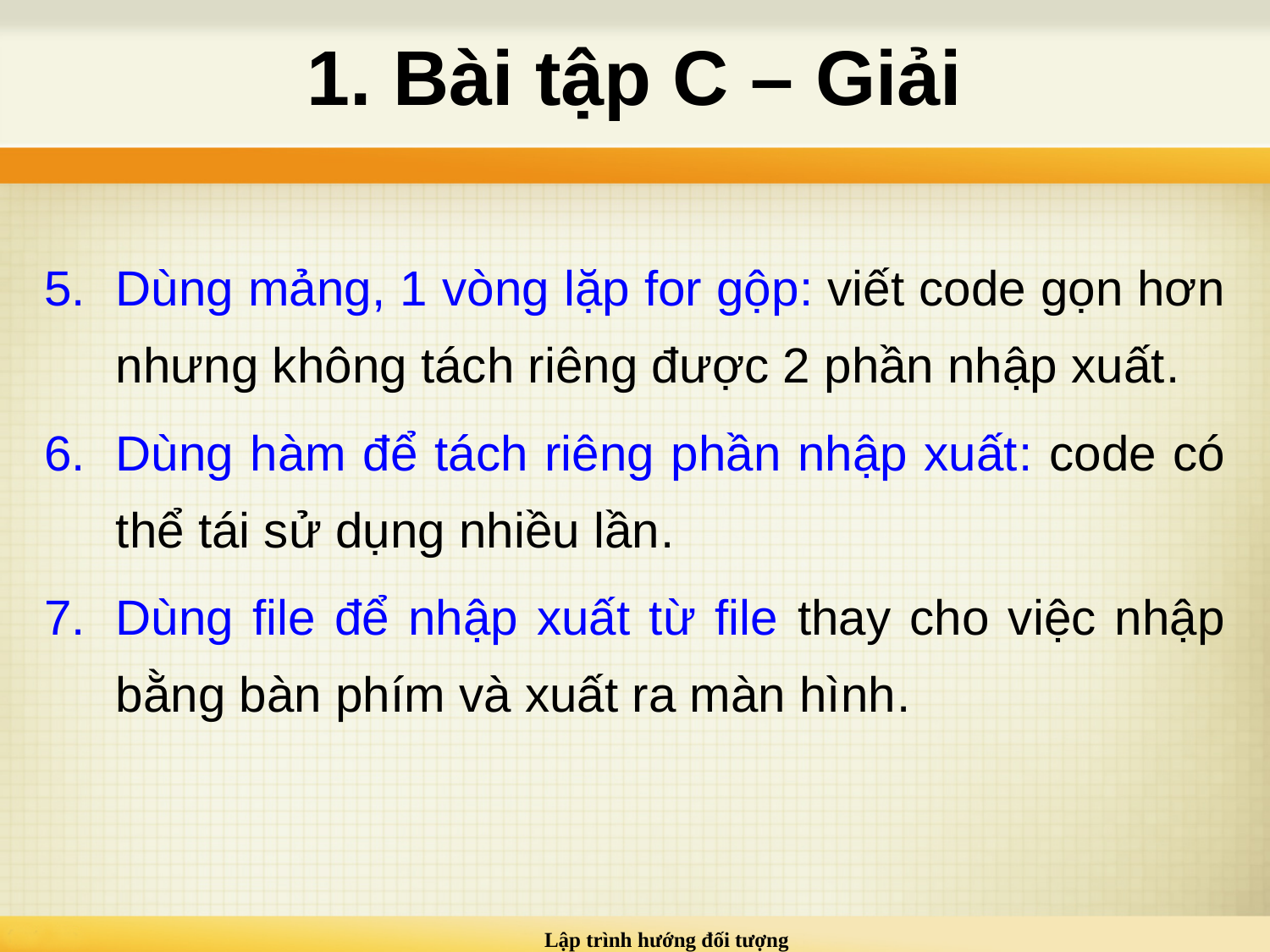

# 1. Bài tập C – Giải
Dùng mảng, 1 vòng lặp for gộp: viết code gọn hơn nhưng không tách riêng được 2 phần nhập xuất.
Dùng hàm để tách riêng phần nhập xuất: code có thể tái sử dụng nhiều lần.
Dùng file để nhập xuất từ file thay cho việc nhập bằng bàn phím và xuất ra màn hình.

Lập trình hướng đối tượng
5